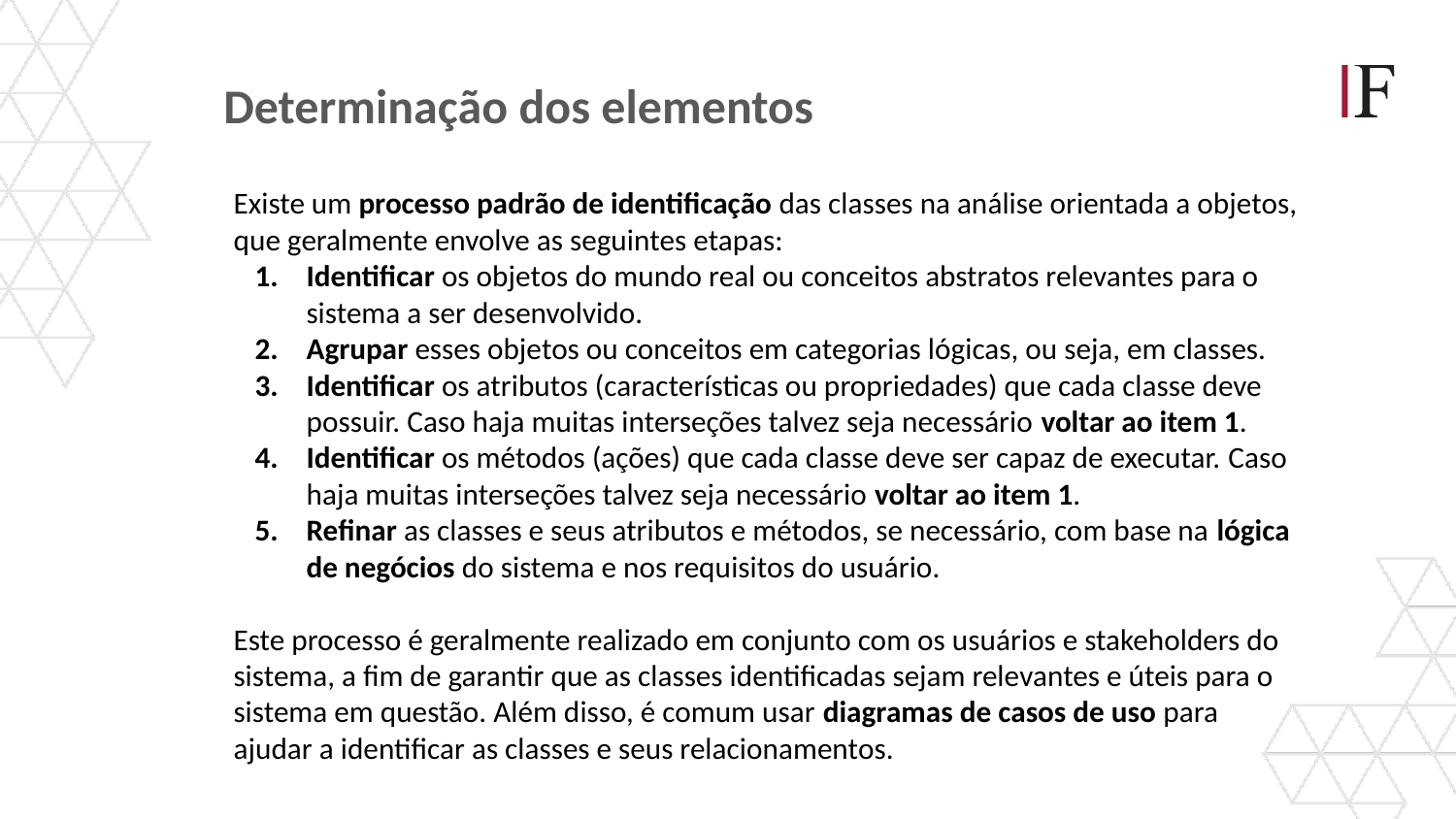

Determinação dos elementos
Existe um processo padrão de identificação das classes na análise orientada a objetos, que geralmente envolve as seguintes etapas:
Identificar os objetos do mundo real ou conceitos abstratos relevantes para o sistema a ser desenvolvido.
Agrupar esses objetos ou conceitos em categorias lógicas, ou seja, em classes.
Identificar os atributos (características ou propriedades) que cada classe deve possuir. Caso haja muitas interseções talvez seja necessário voltar ao item 1.
Identificar os métodos (ações) que cada classe deve ser capaz de executar. Caso haja muitas interseções talvez seja necessário voltar ao item 1.
Refinar as classes e seus atributos e métodos, se necessário, com base na lógica de negócios do sistema e nos requisitos do usuário.

Este processo é geralmente realizado em conjunto com os usuários e stakeholders do sistema, a fim de garantir que as classes identificadas sejam relevantes e úteis para o sistema em questão. Além disso, é comum usar diagramas de casos de uso para ajudar a identificar as classes e seus relacionamentos.